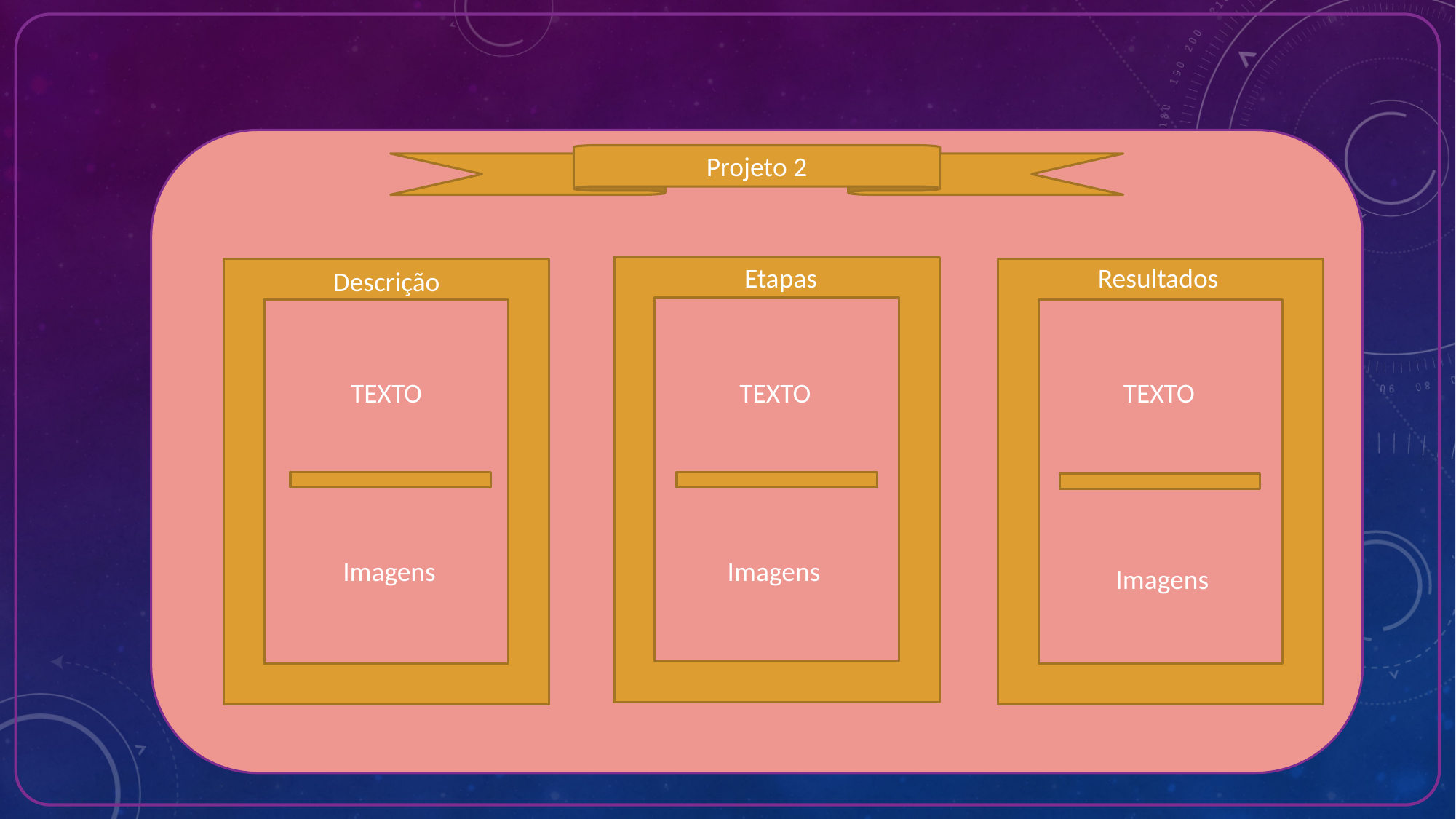

Projeto 2
Etapas
Resultados

Descrição

TEXTO
TEXTO
TEXTO

Imagens
Imagens
Imagens